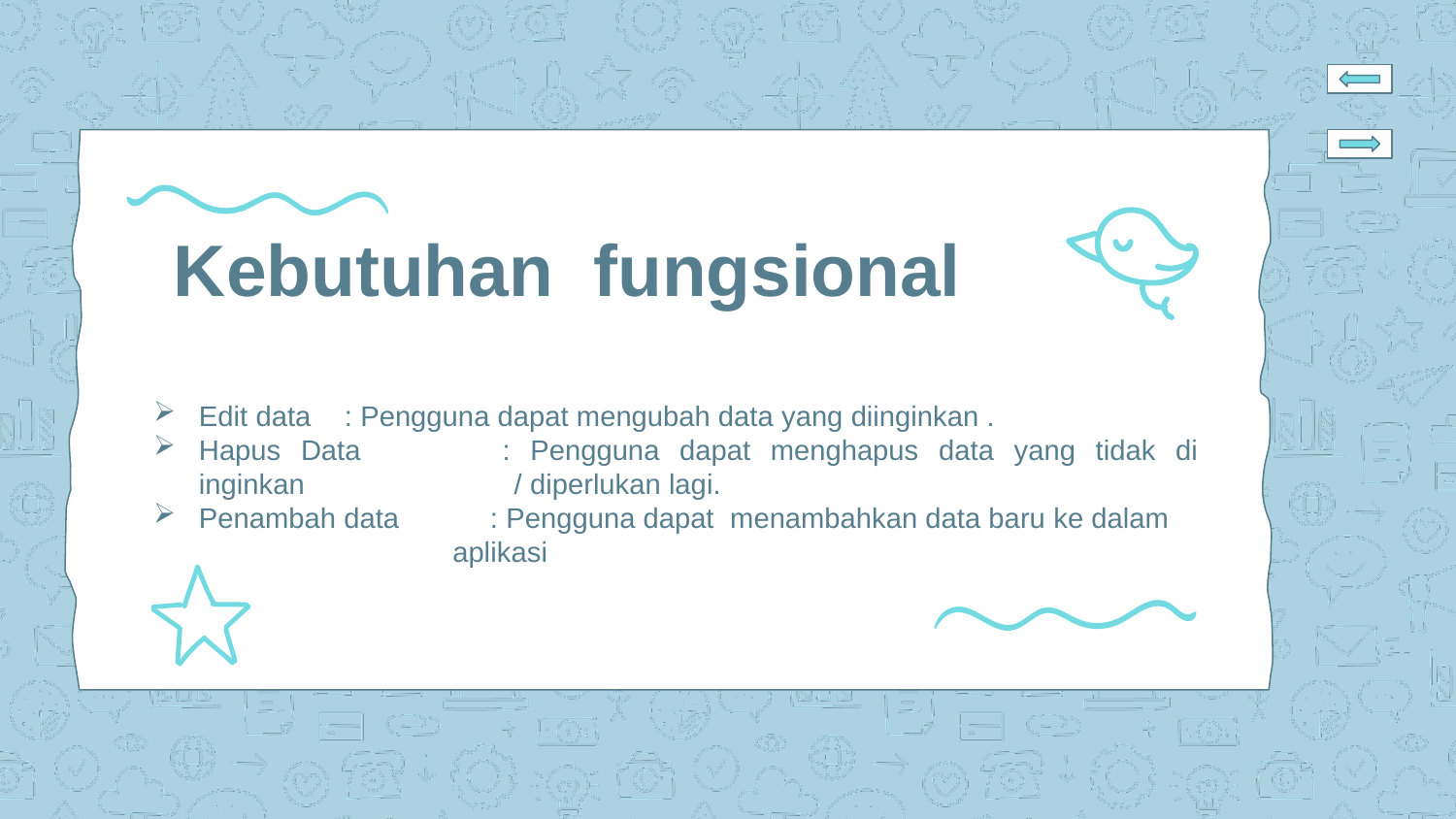

# Kebutuhan  fungsional
Edit data	: Pengguna dapat mengubah data yang diinginkan .
Hapus Data	: Pengguna dapat menghapus data yang tidak di inginkan 		   / diperlukan lagi.
Penambah data	: Pengguna dapat  menambahkan data baru ke dalam
		 aplikasi